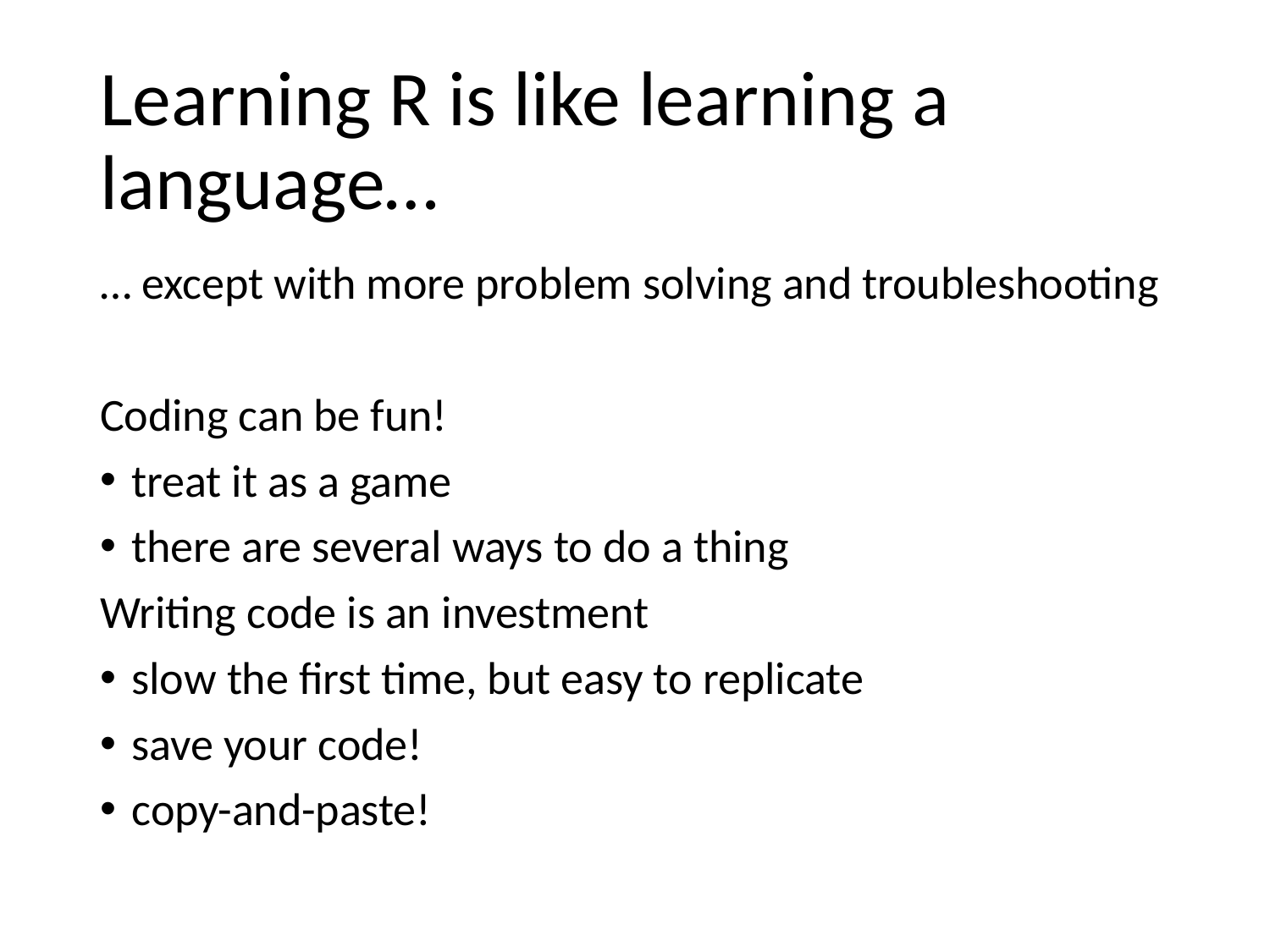

# Learning R is like learning a language…
… except with more problem solving and troubleshooting

Coding can be fun!
treat it as a game
there are several ways to do a thing
Writing code is an investment
slow the first time, but easy to replicate
save your code!
copy-and-paste!